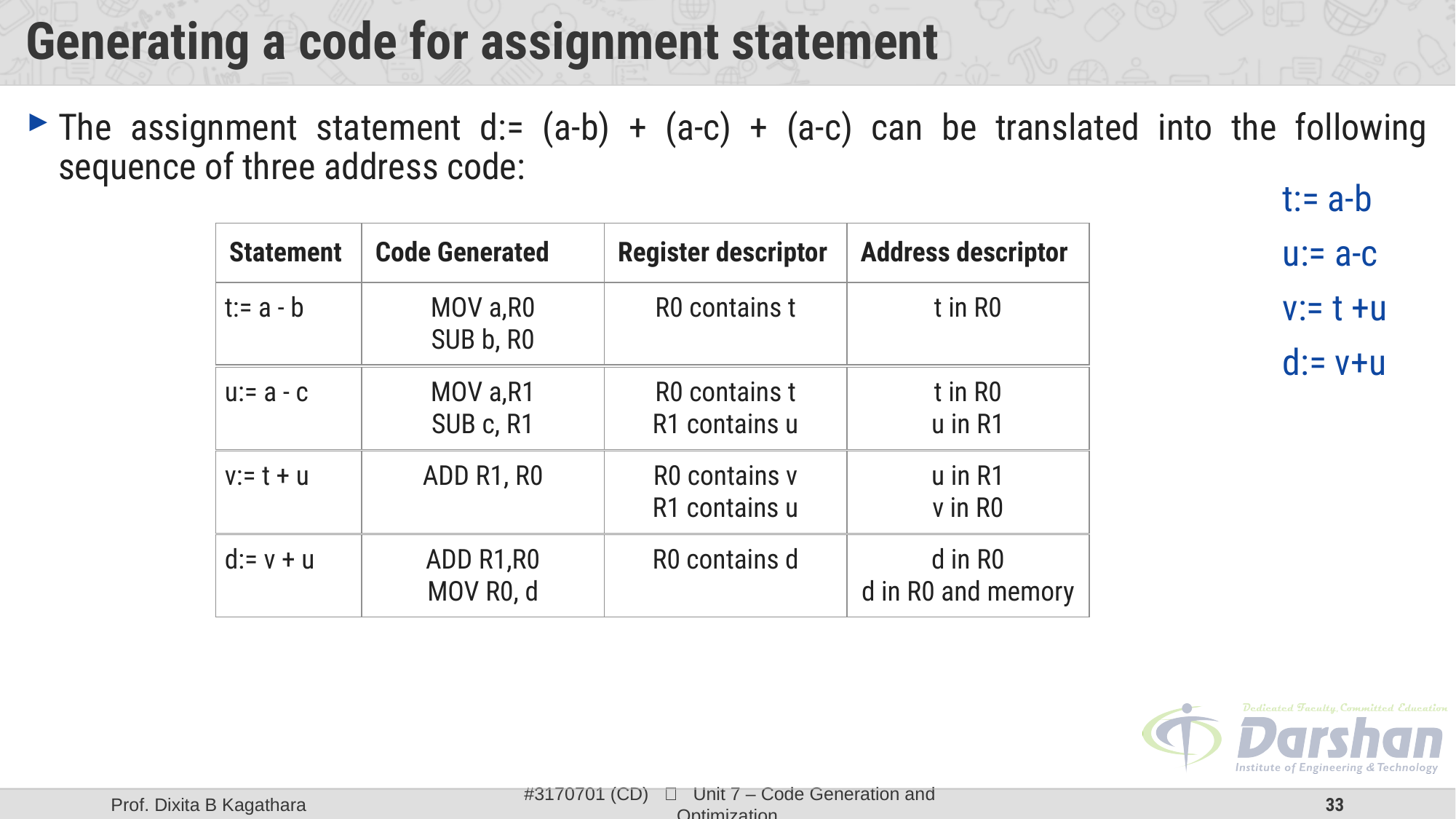

# Generating a code for assignment statement
The assignment statement d:= (a-b) + (a-c) + (a-c) can be translated into the following sequence of three address code:

t:= a-b
u:= a-c
v:= t +u
d:= v+u

| Statement | Code Generated | Register descriptor | Address descriptor |
| --- | --- | --- | --- |
| t:= a - b | MOV a,R0 SUB b, R0 | R0 contains t | t in R0 |
| u:= a - c | MOV a,R1 SUB c, R1 | R0 contains t R1 contains u | t in R0 u in R1 |
| --- | --- | --- | --- |
| v:= t + u | ADD R1, R0 | R0 contains v R1 contains u | u in R1 v in R0 |
| --- | --- | --- | --- |
| d:= v + u | ADD R1,R0 MOV R0, d | R0 contains d | d in R0 d in R0 and memory |
| --- | --- | --- | --- |